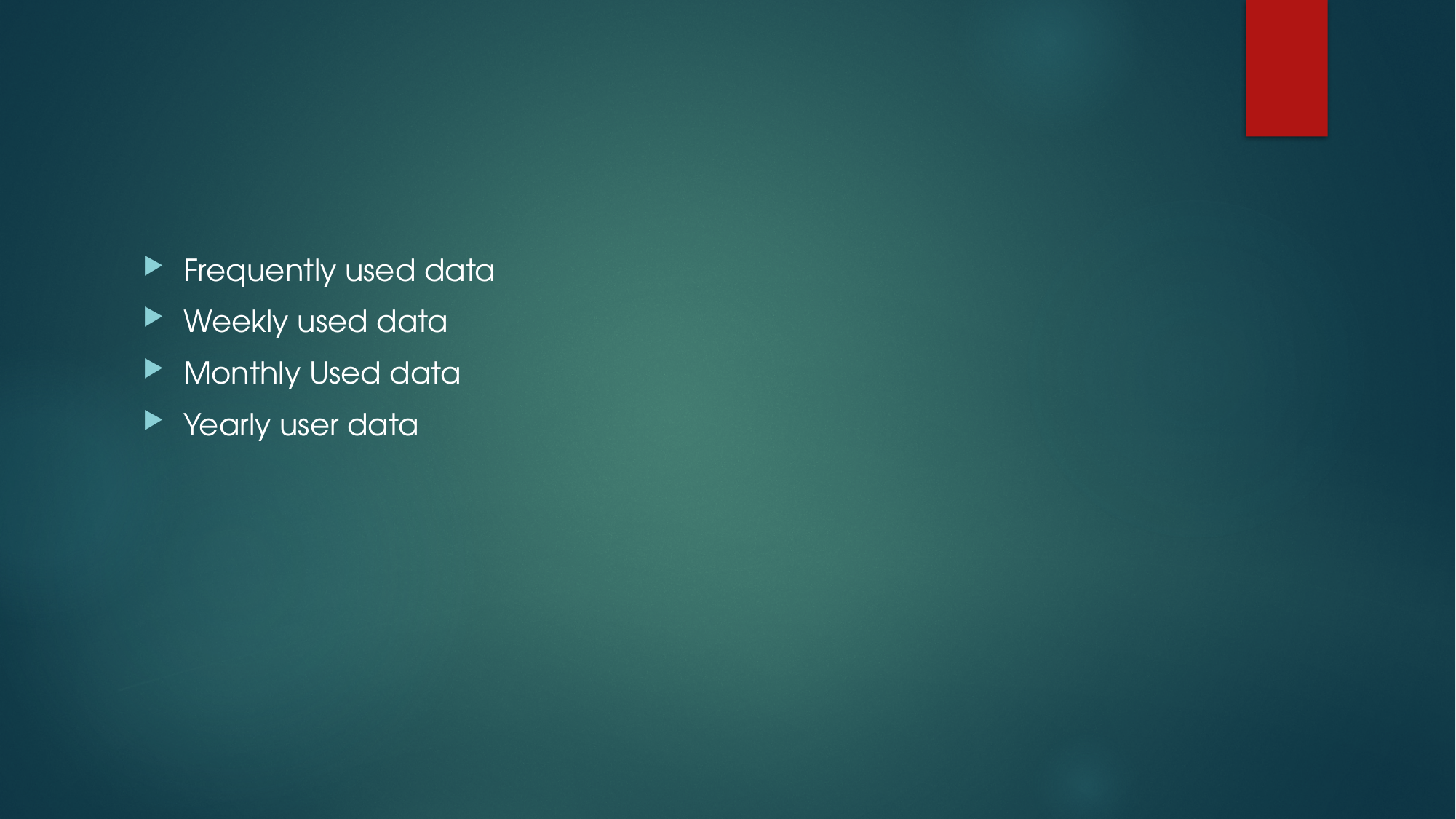

#
Frequently used data
Weekly used data
Monthly Used data
Yearly user data